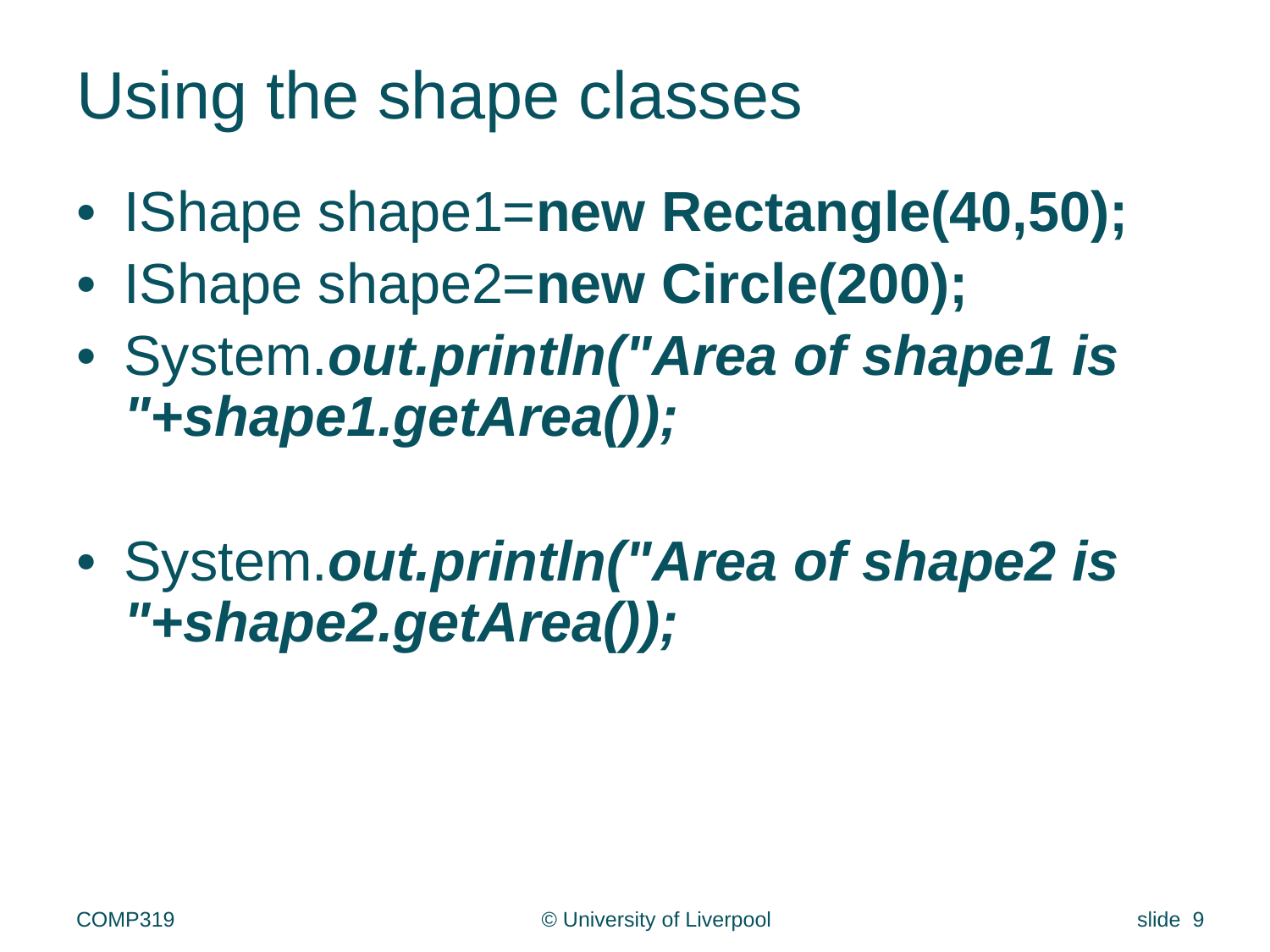

# Using the shape classes
IShape shape1=new Rectangle(40,50);
IShape shape2=new Circle(200);
System.out.println("Area of shape1 is "+shape1.getArea());

System.out.println("Area of shape2 is "+shape2.getArea());

COMP319
© University of Liverpool
slide  9